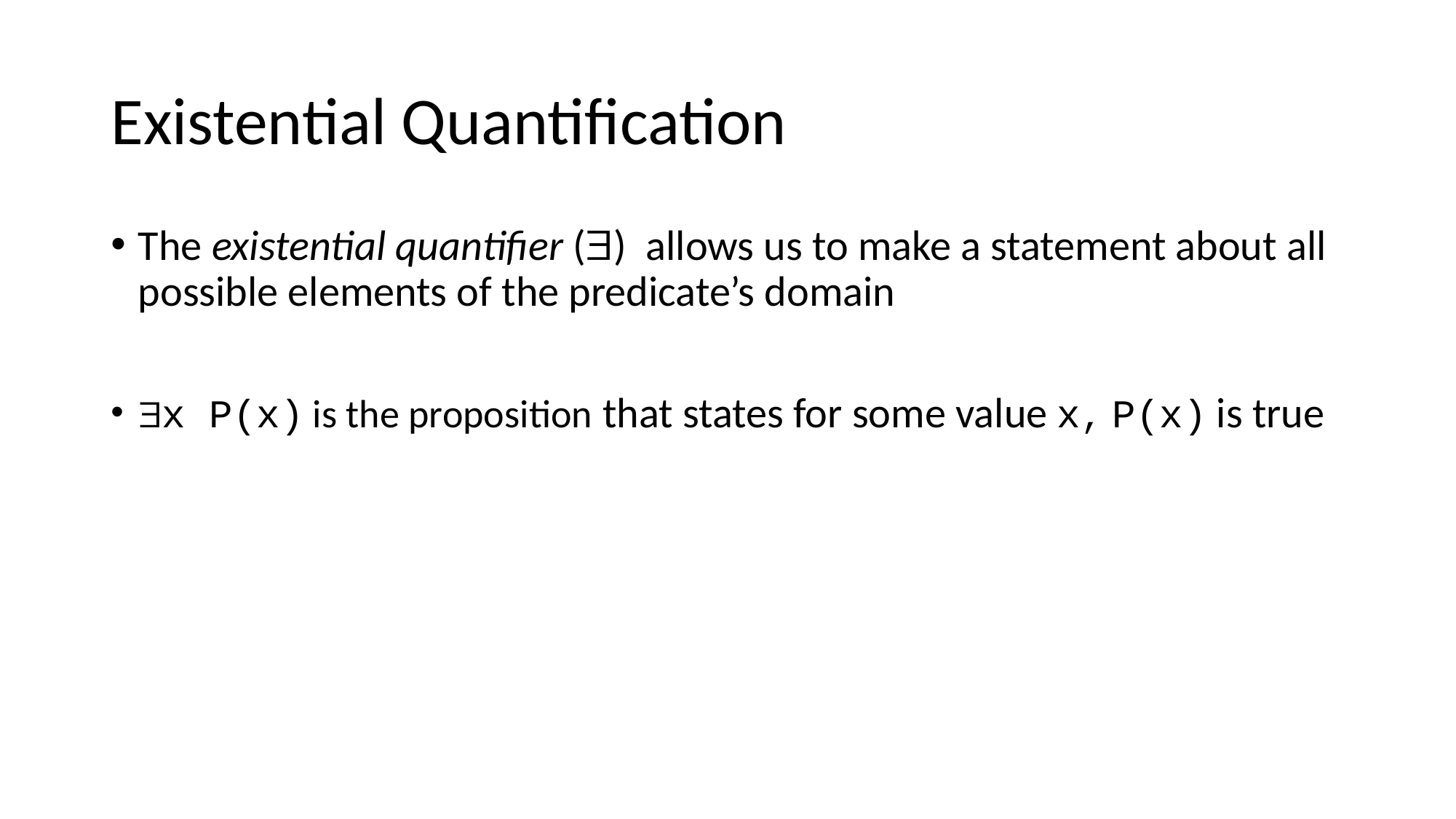

# Existential Quantification
The existential quantifier (∃)  allows us to make a statement about all possible elements of the predicate’s domain

∃x P(x) is the proposition that states for some value x, P(x) is true